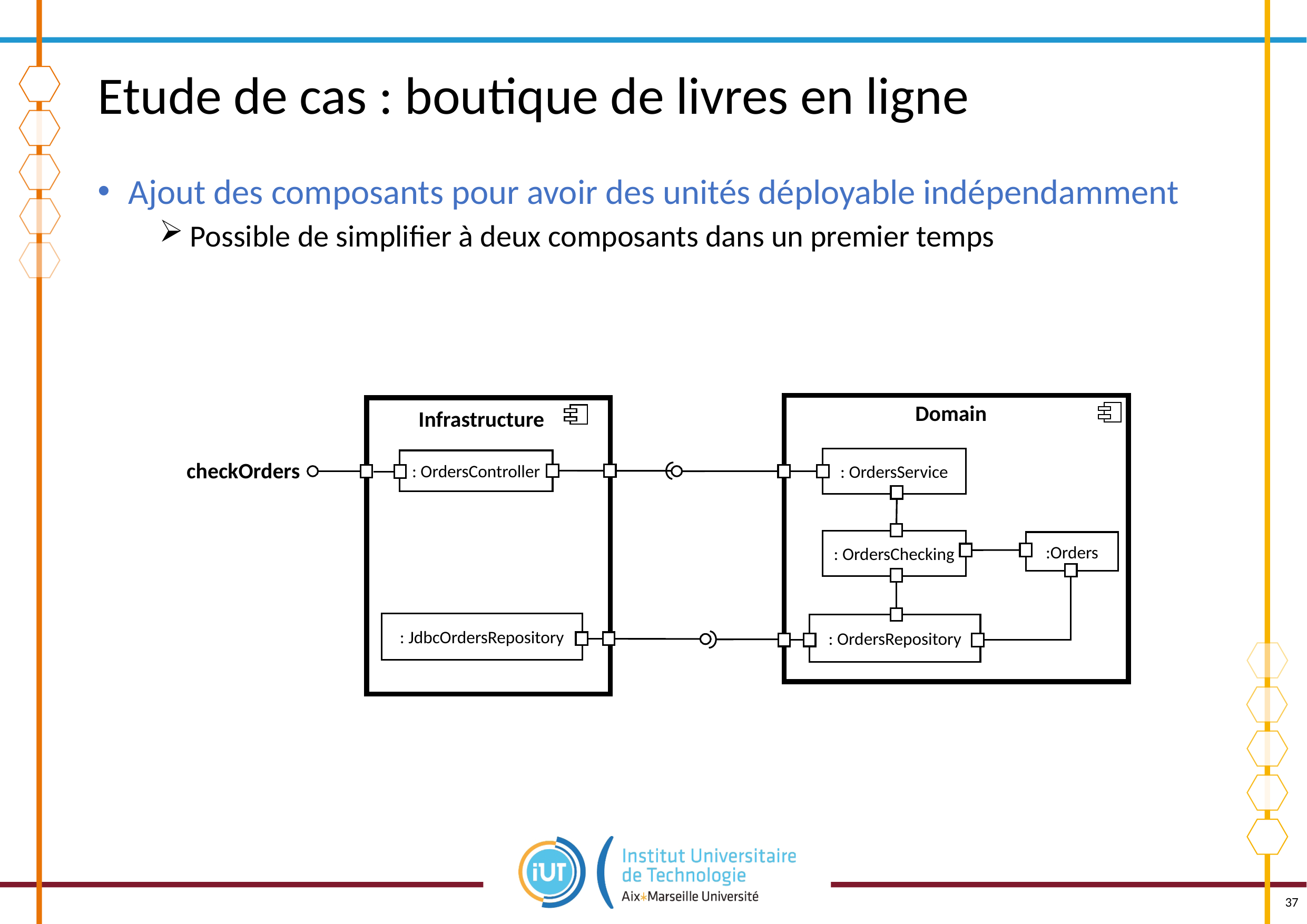

# Etude de cas : boutique de livres en ligne
Ajout des composants pour avoir des unités déployable indépendamment
Possible de simplifier à deux composants dans un premier temps
Domain

Infrastructure

: OrdersService
: OrdersController
checkOrders

: OrdersChecking
:Orders

: JdbcOrdersRepository
: OrdersRepository

37